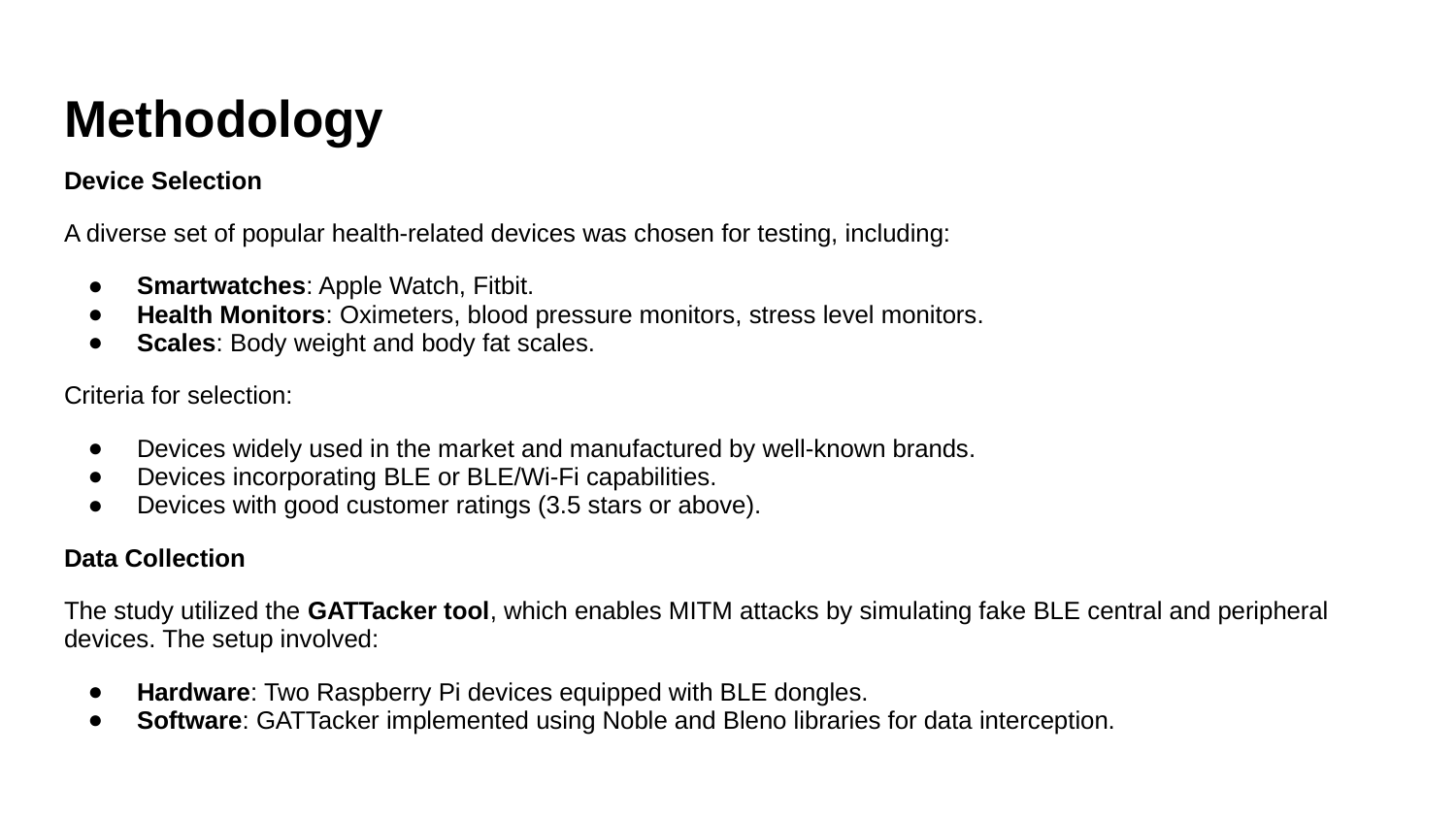

# Methodology
Device Selection
A diverse set of popular health-related devices was chosen for testing, including:
Smartwatches: Apple Watch, Fitbit.
Health Monitors: Oximeters, blood pressure monitors, stress level monitors.
Scales: Body weight and body fat scales.
Criteria for selection:
Devices widely used in the market and manufactured by well-known brands.
Devices incorporating BLE or BLE/Wi-Fi capabilities.
Devices with good customer ratings (3.5 stars or above).
Data Collection
The study utilized the GATTacker tool, which enables MITM attacks by simulating fake BLE central and peripheral devices. The setup involved:
Hardware: Two Raspberry Pi devices equipped with BLE dongles.
Software: GATTacker implemented using Noble and Bleno libraries for data interception.